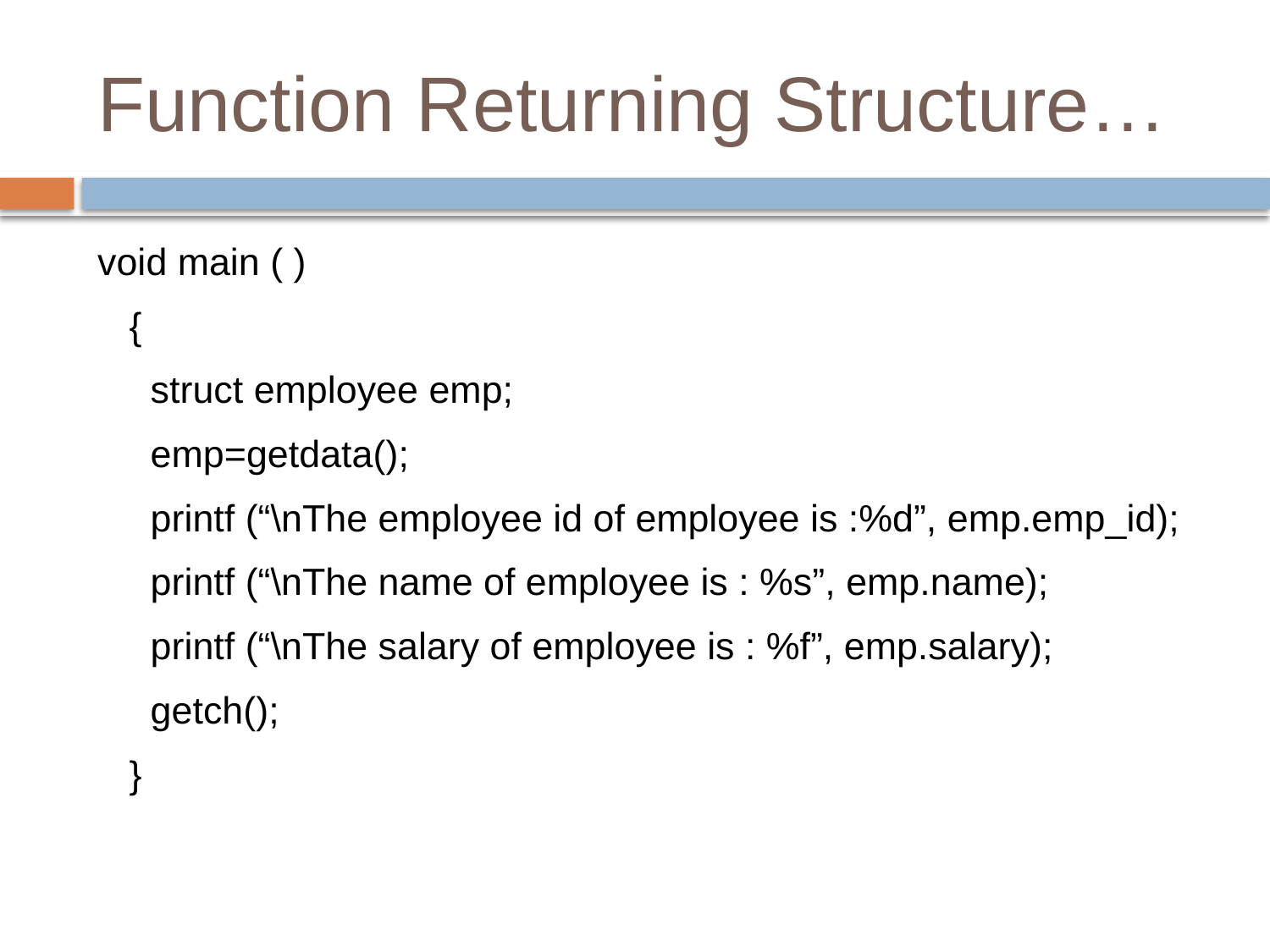

# Function Returning Structure…
void main ( )
   {
     struct employee emp;
     emp=getdata();
     printf (“\nThe employee id of employee is :%d”, emp.emp_id);
     printf (“\nThe name of employee is : %s”, emp.name);
     printf (“\nThe salary of employee is : %f”, emp.salary);
     getch();
   }